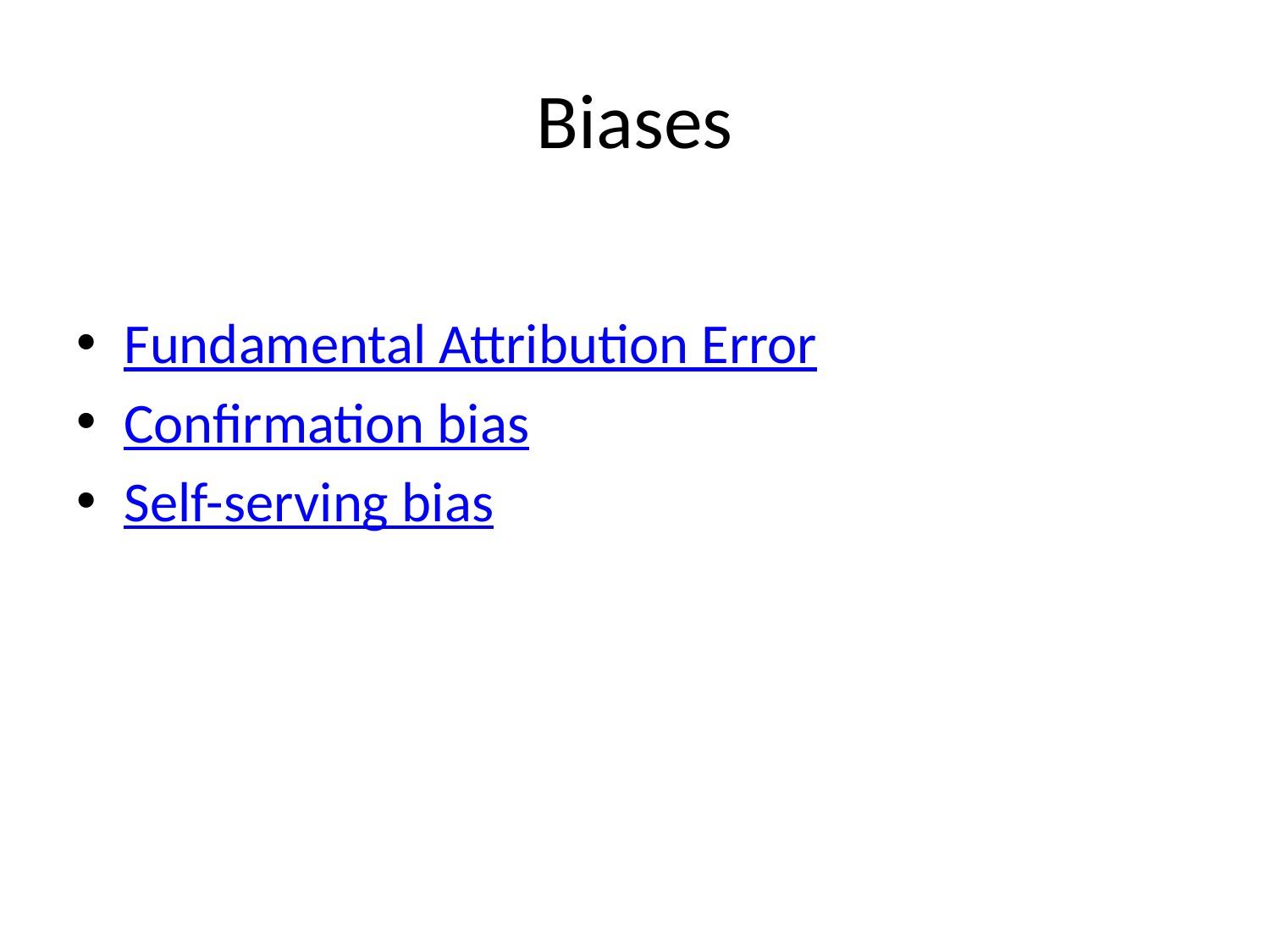

# Biases

Fundamental Attribution Error
Confirmation bias
Self-serving bias